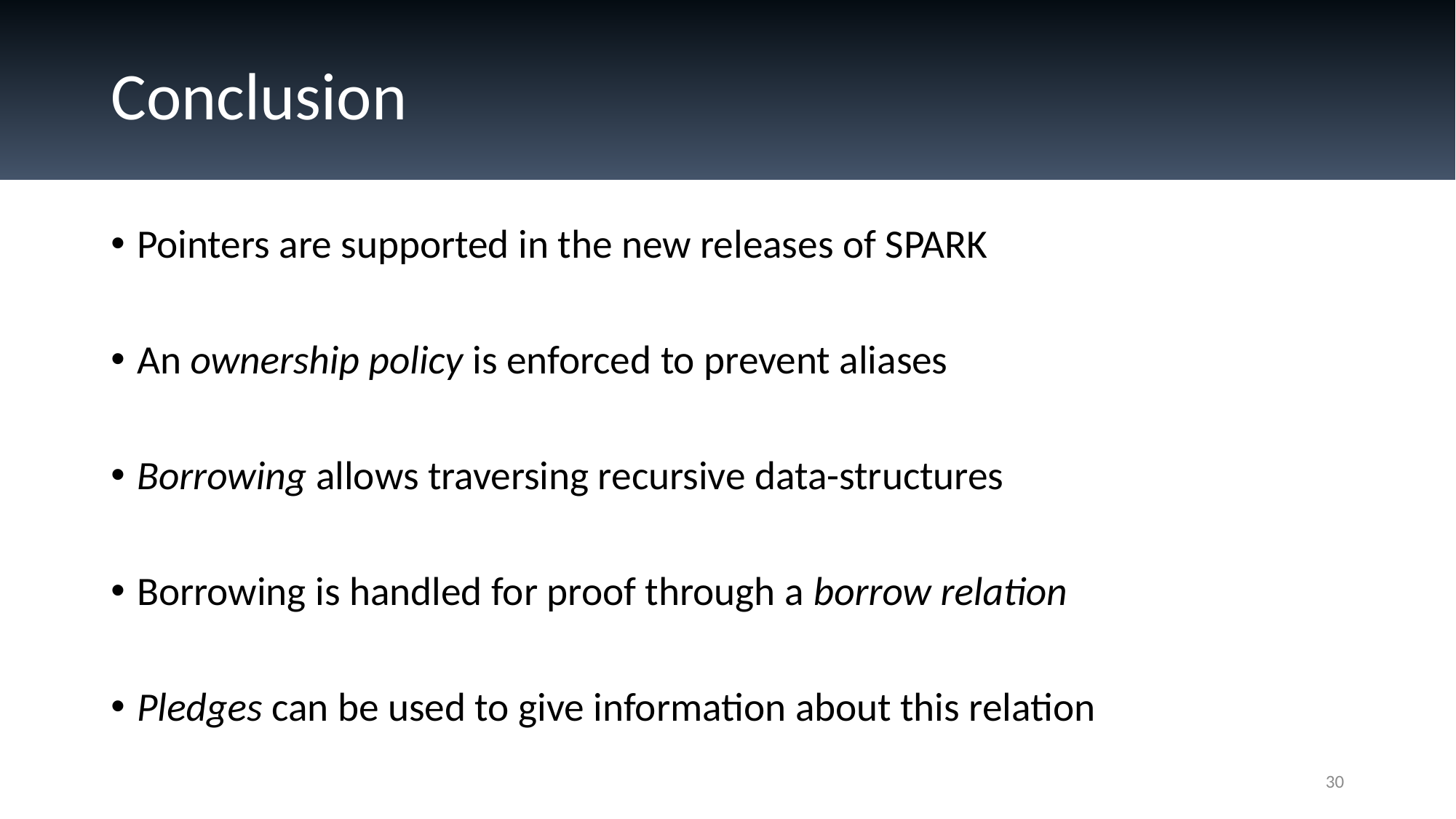

# Conclusion
Pointers are supported in the new releases of SPARK

An ownership policy is enforced to prevent aliases

Borrowing allows traversing recursive data-structures

Borrowing is handled for proof through a borrow relation

Pledges can be used to give information about this relation
30